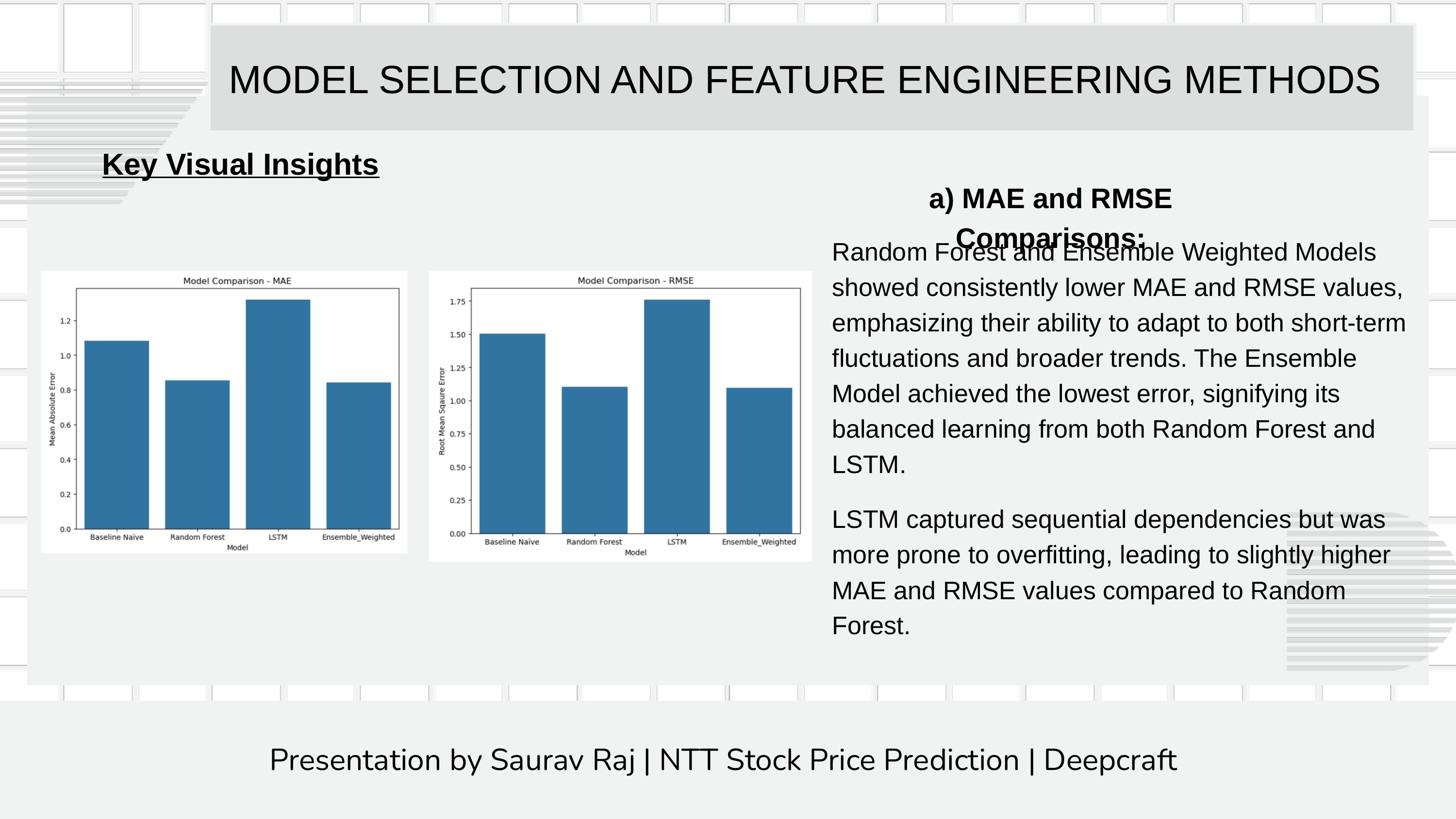

MODEL SELECTION AND FEATURE ENGINEERING METHODS

Key Visual Insights
a) MAE and RMSE Comparisons:
Random Forest and Ensemble Weighted Models showed consistently lower MAE and RMSE values, emphasizing their ability to adapt to both short-term fluctuations and broader trends. The Ensemble Model achieved the lowest error, signifying its balanced learning from both Random Forest and LSTM.

LSTM captured sequential dependencies but was more prone to overfitting, leading to slightly higher MAE and RMSE values compared to Random Forest.

Presentation by Saurav Raj | NTT Stock Price Prediction | Deepcraft